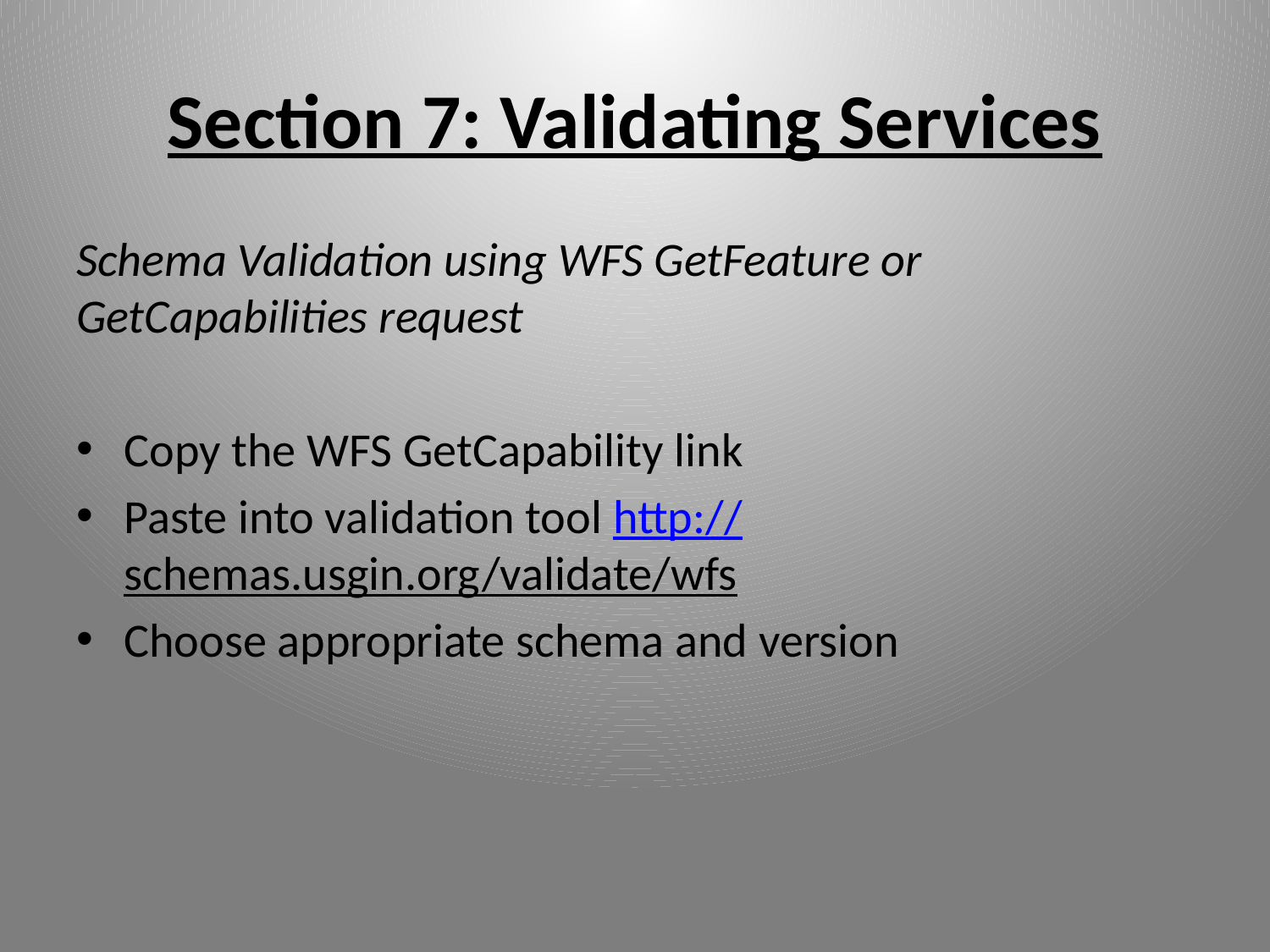

# Section 7: Validating Services
Schema Validation using WFS GetFeature or GetCapabilities request

Copy the WFS GetCapability link
Paste into validation tool http://schemas.usgin.org/validate/wfs
Choose appropriate schema and version